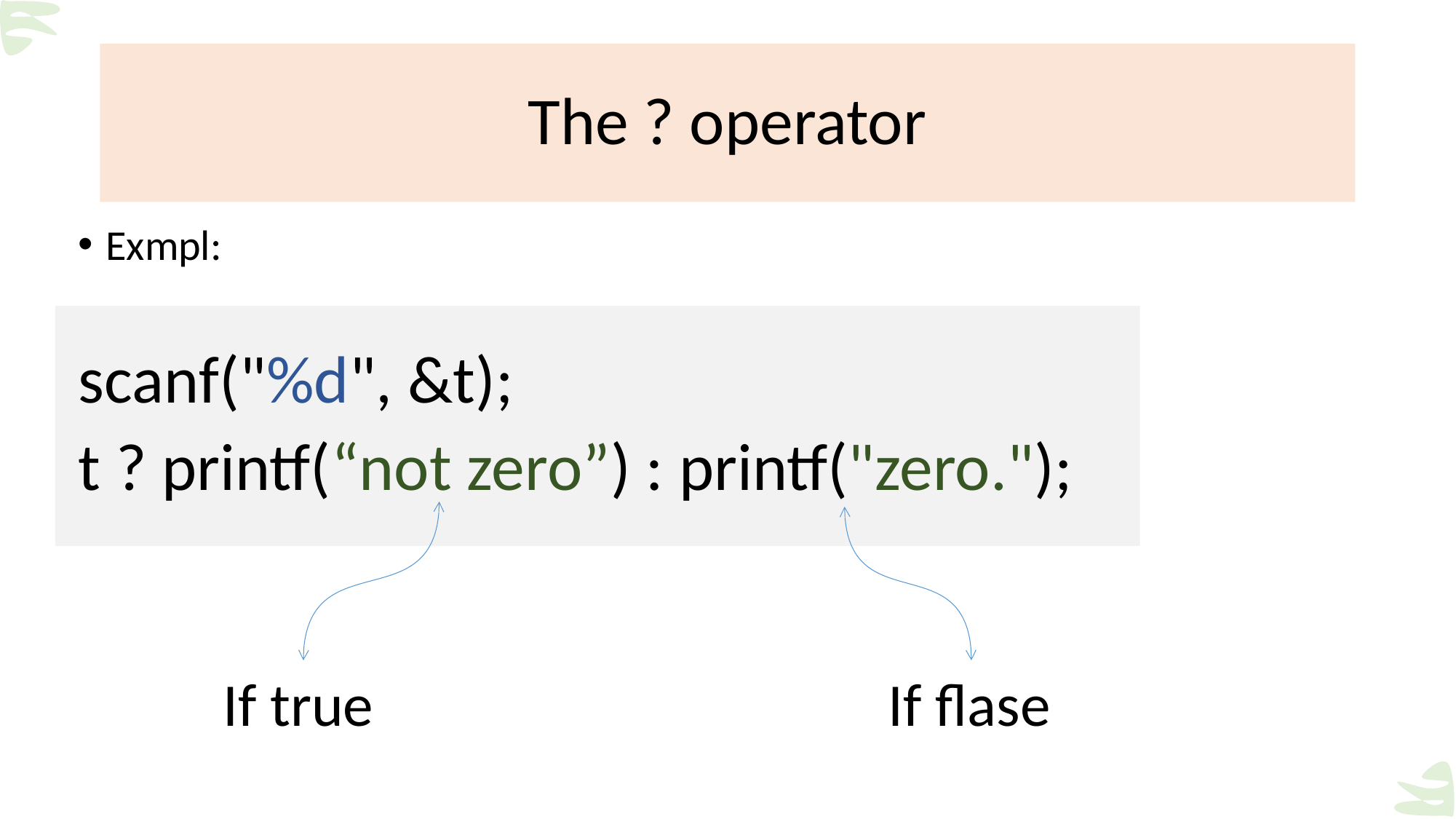

# The ? operator
Exmpl:

scanf("%d", &t);
t ? printf(“not zero”) : printf("zero.");

If true
If flase